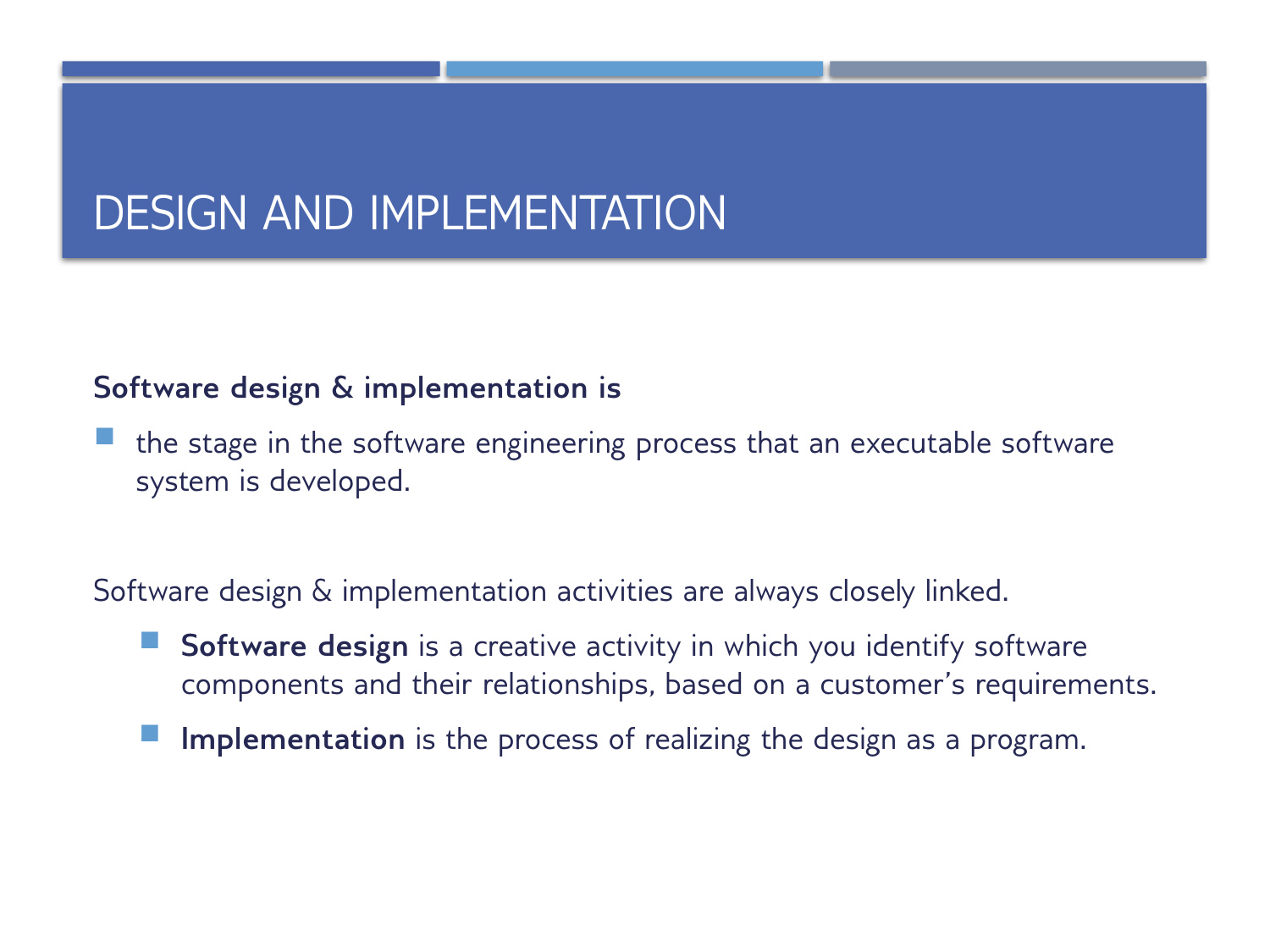

# Design and implementation
Software design & implementation is
the stage in the software engineering process that an executable software system is developed.

Software design & implementation activities are always closely linked.
Software design is a creative activity in which you identify software components and their relationships, based on a customer’s requirements.
Implementation is the process of realizing the design as a program.